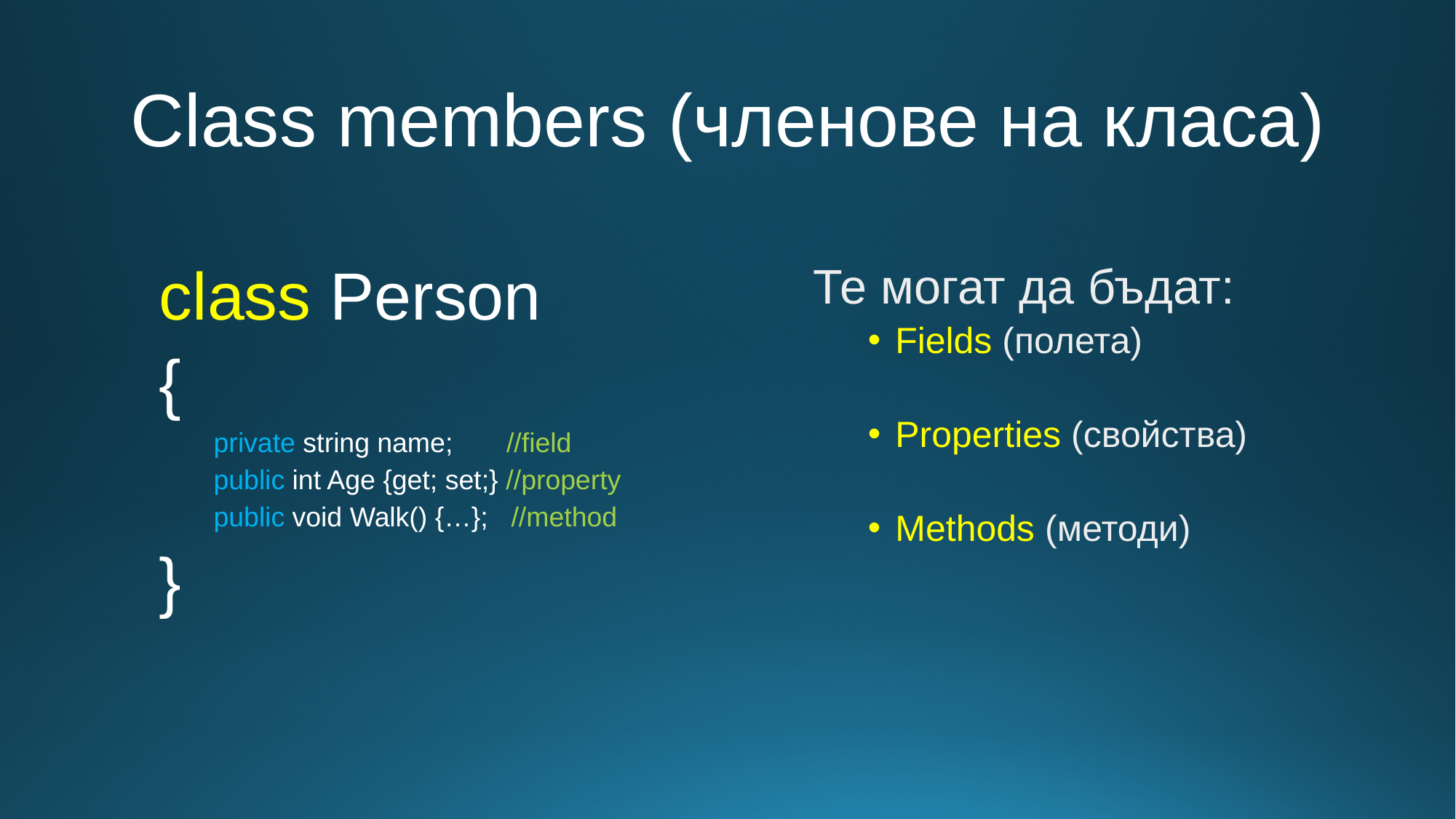

# Class members (членове на класа)
class Person
{
private string name;       //field
public int Age {get; set;} //property
public void Walk() {…};   //method
}
Те могат да бъдат:
Fields (полета)

Properties (свойства)

Methods (методи)